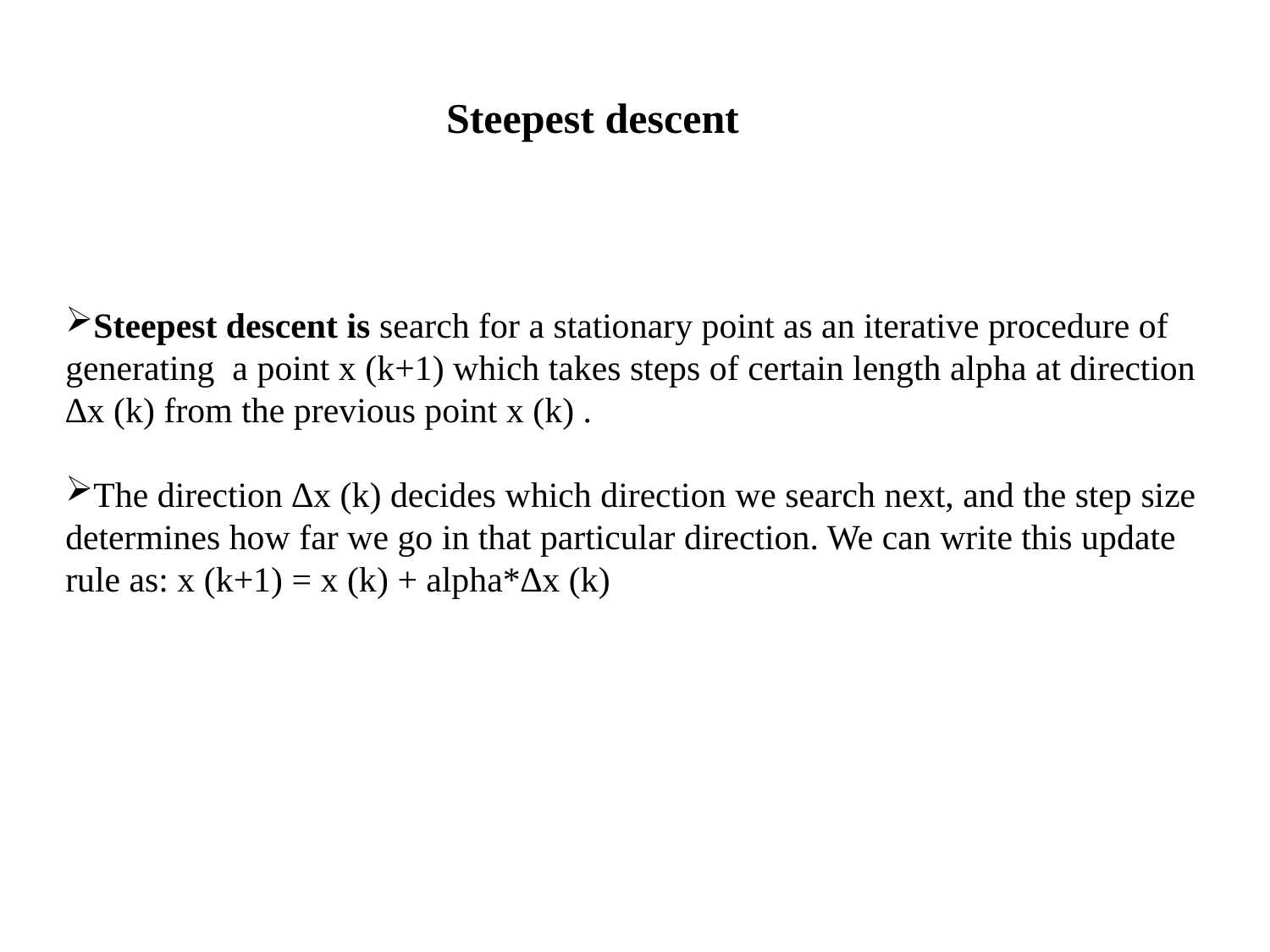

Steepest descent
Steepest descent is search for a stationary point as an iterative procedure of generating  a point x (k+1) which takes steps of certain length alpha at direction ∆x (k) from the previous point x (k) .

The direction ∆x (k) decides which direction we search next, and the step size determines how far we go in that particular direction. We can write this update rule as: x (k+1) = x (k) + alpha*∆x (k)